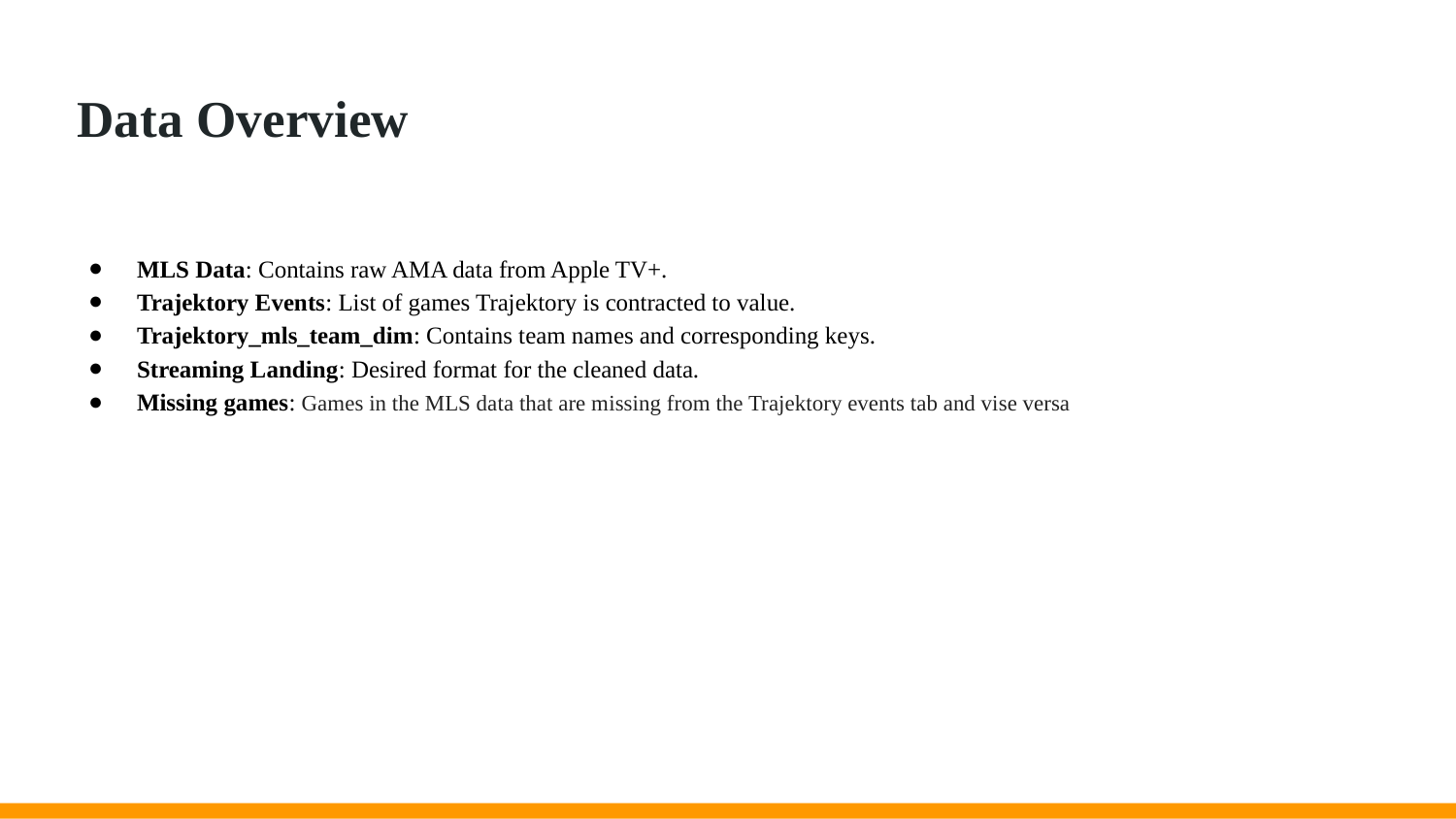

# Data Overview

MLS Data: Contains raw AMA data from Apple TV+.
Trajektory Events: List of games Trajektory is contracted to value.
Trajektory_mls_team_dim: Contains team names and corresponding keys.
Streaming Landing: Desired format for the cleaned data.
Missing games: Games in the MLS data that are missing from the Trajektory events tab and vise versa